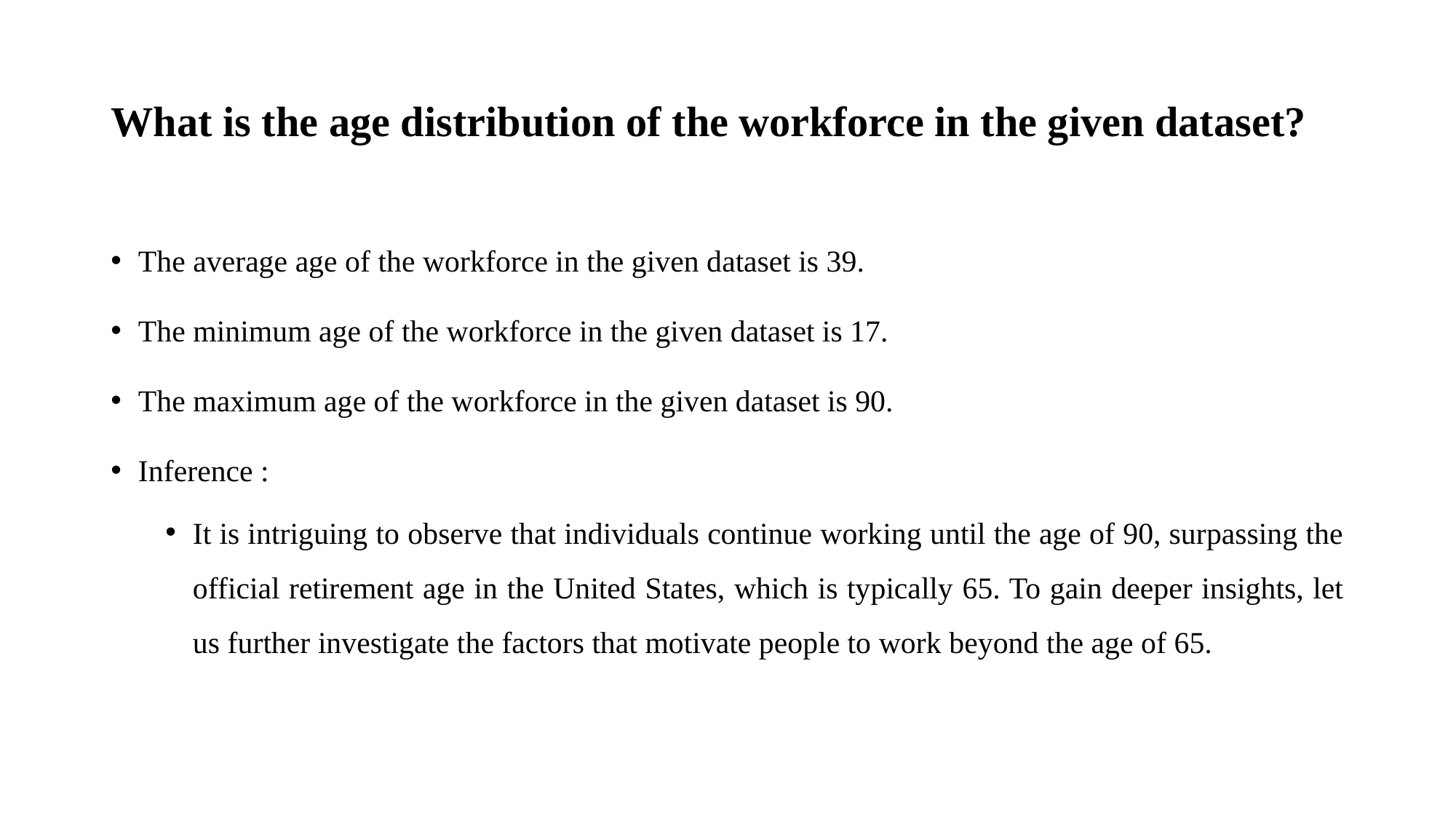

# What is the age distribution of the workforce in the given dataset?
The average age of the workforce in the given dataset is 39.
The minimum age of the workforce in the given dataset is 17.
The maximum age of the workforce in the given dataset is 90.
Inference :
It is intriguing to observe that individuals continue working until the age of 90, surpassing the official retirement age in the United States, which is typically 65. To gain deeper insights, let us further investigate the factors that motivate people to work beyond the age of 65.